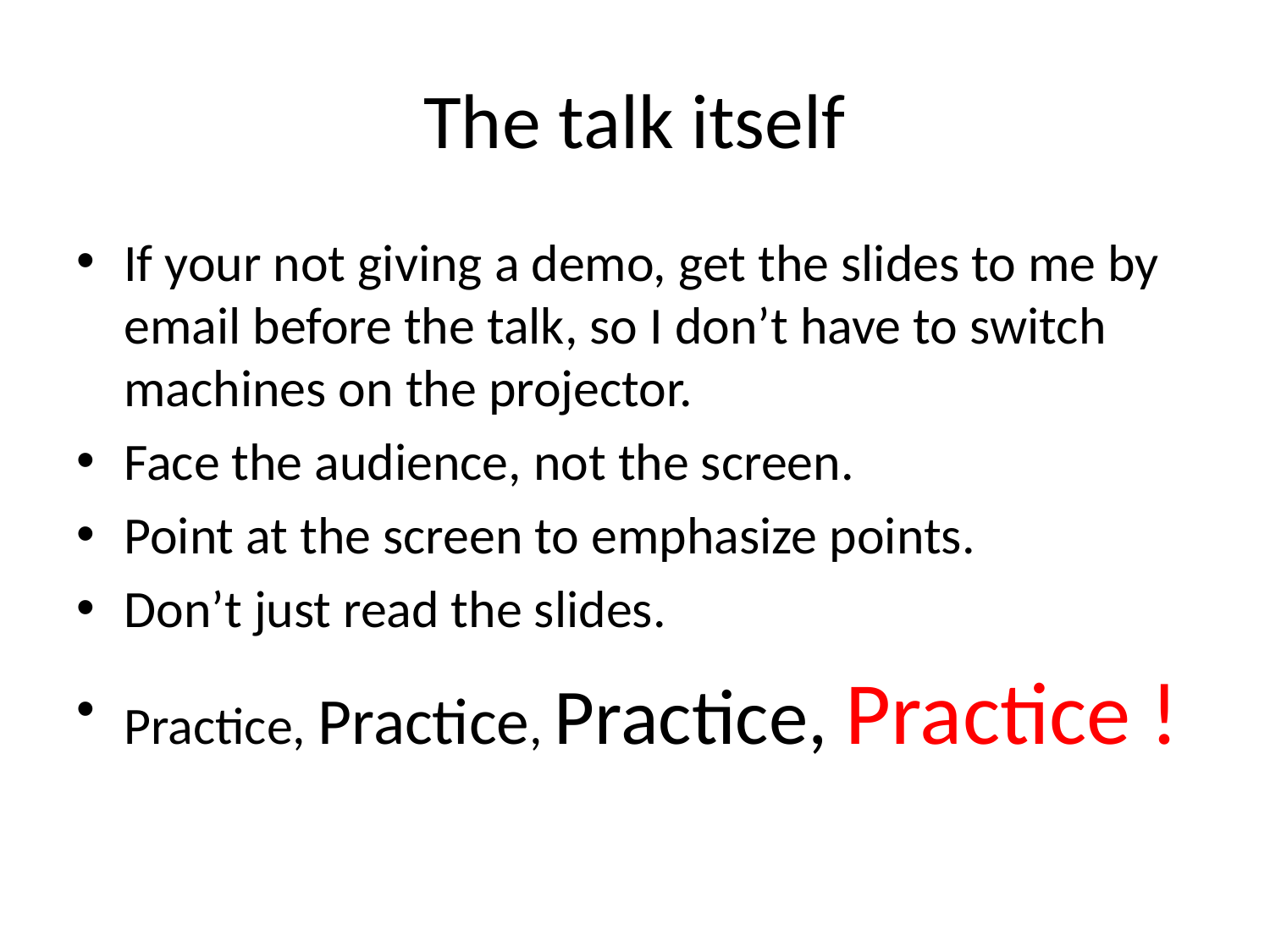

# The talk itself
If your not giving a demo, get the slides to me by email before the talk, so I don’t have to switch machines on the projector.
Face the audience, not the screen.
Point at the screen to emphasize points.
Don’t just read the slides.
Practice, Practice, Practice, Practice !